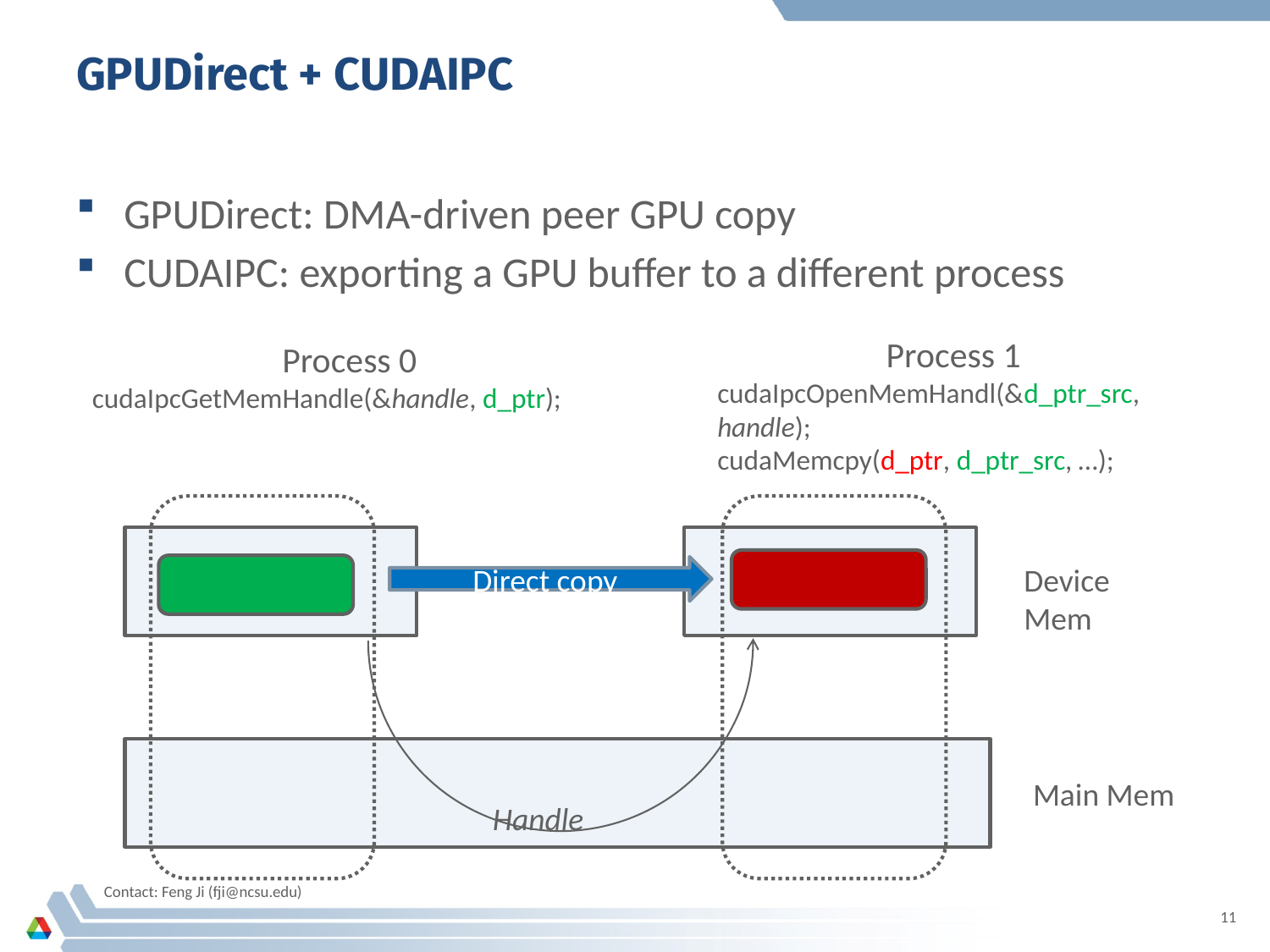

# GPUDirect + CUDAIPC
GPUDirect: DMA-driven peer GPU copy
CUDAIPC: exporting a GPU buffer to a different process

Process 1
cudaIpcOpenMemHandl(&d_ptr_src, handle);
cudaMemcpy(d_ptr, d_ptr_src, …);
Process 0
cudaIpcGetMemHandle(&handle, d_ptr);

Device Mem

Direct copy

Main Mem
Handle
Contact: Feng Ji (fji@ncsu.edu)
11